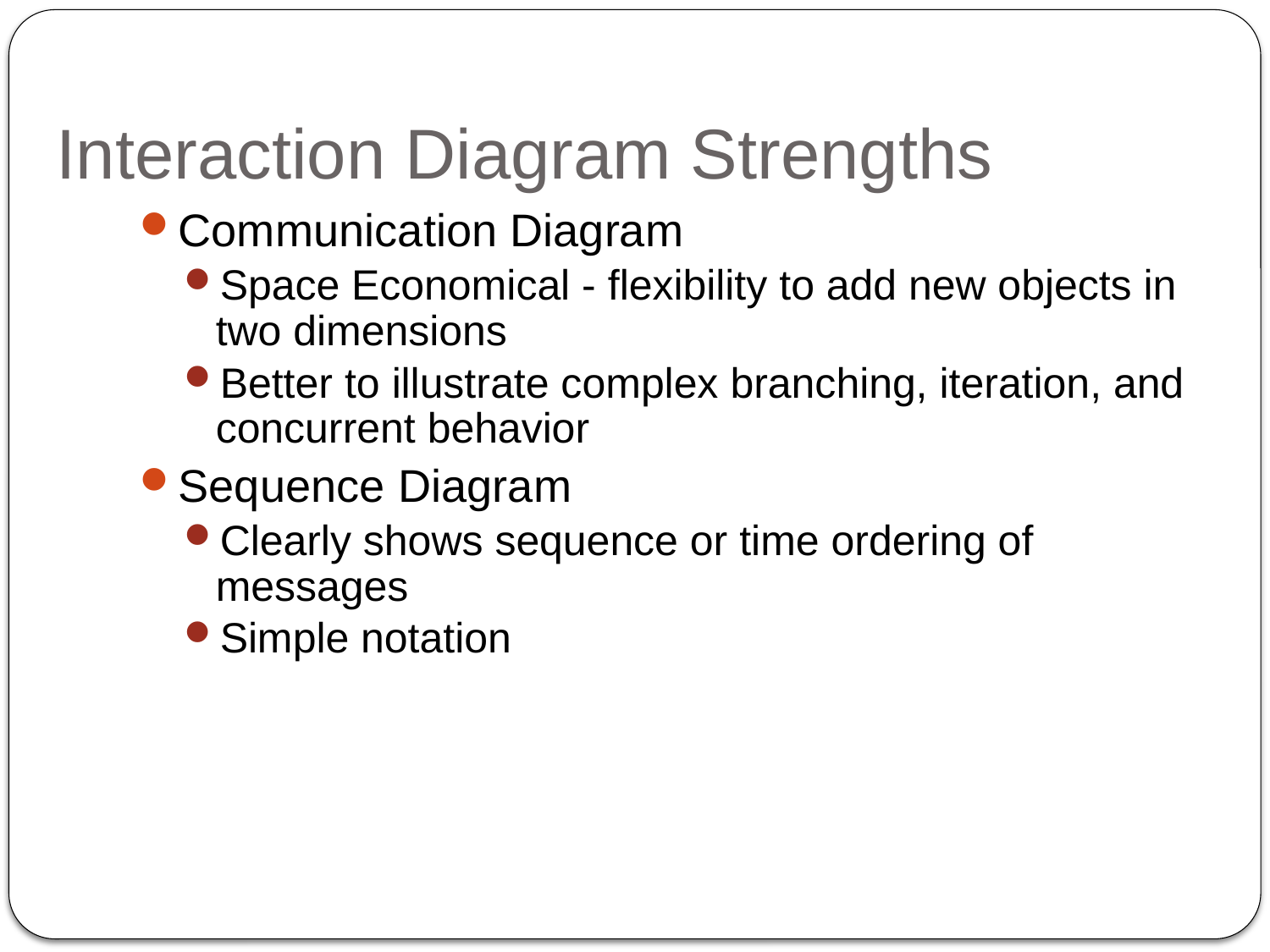

# Interaction Diagram Strengths
Communication Diagram
Space Economical - flexibility to add new objects in two dimensions
Better to illustrate complex branching, iteration, and concurrent behavior
Sequence Diagram
Clearly shows sequence or time ordering of messages
Simple notation